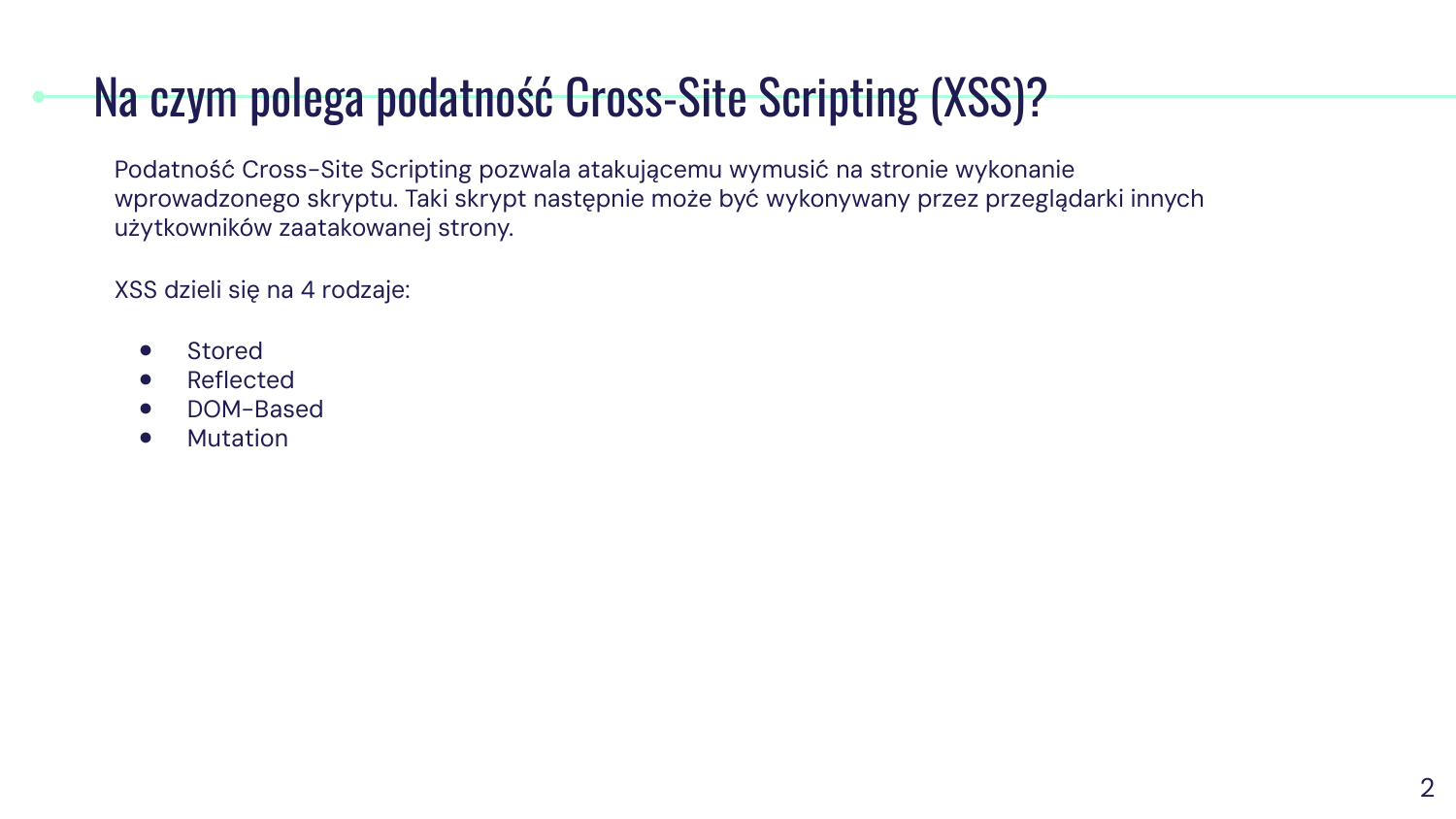

# Na czym polega podatność Cross-Site Scripting (XSS)?
Podatność Cross-Site Scripting pozwala atakującemu wymusić na stronie wykonanie wprowadzonego skryptu. Taki skrypt następnie może być wykonywany przez przeglądarki innych użytkowników zaatakowanej strony.
XSS dzieli się na 4 rodzaje:
Stored
Reflected
DOM-Based
Mutation
2